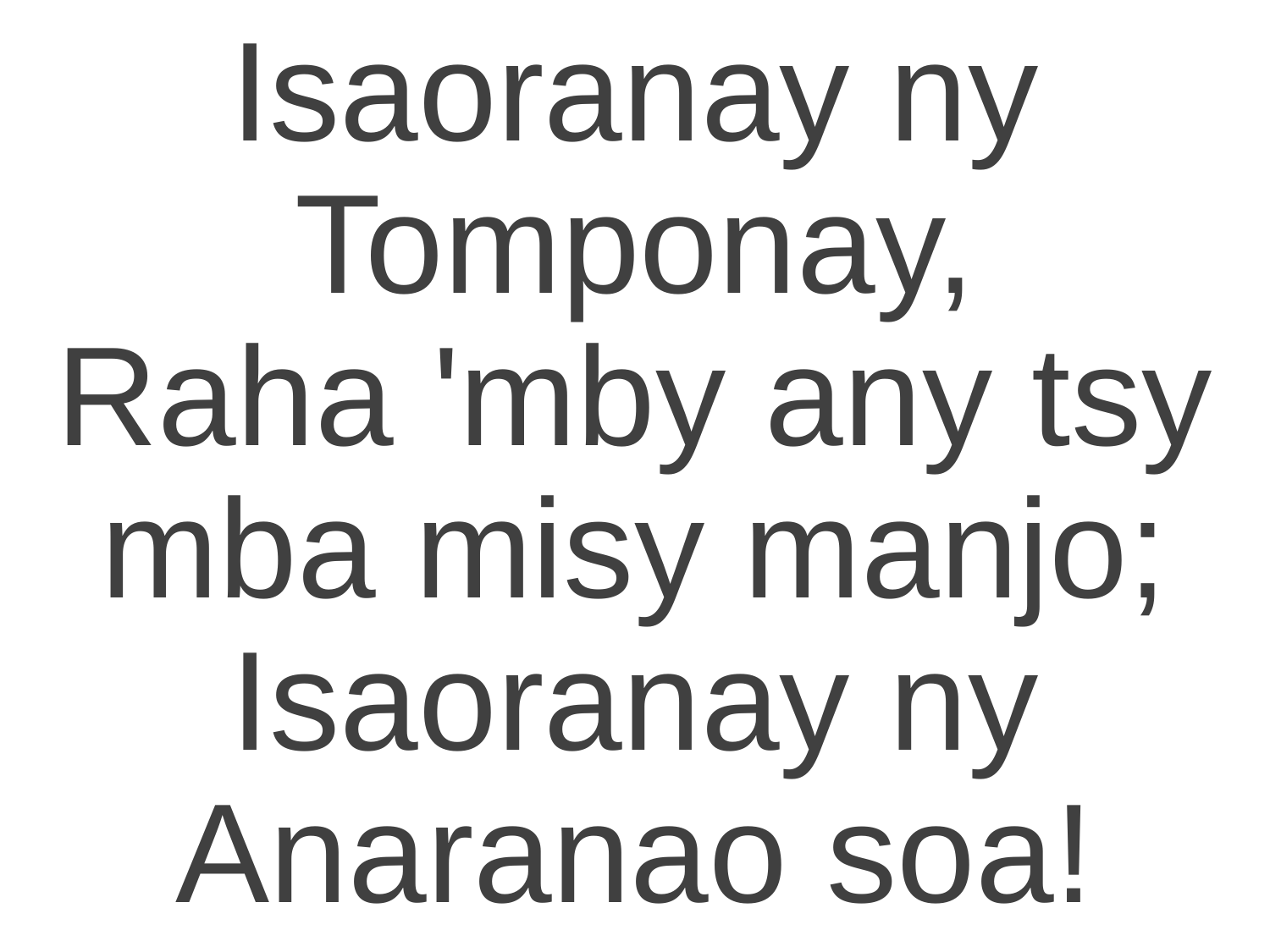

Isaoranay ny Tomponay,
Raha 'mby any tsy mba misy manjo;
Isaoranay ny Anaranao soa!